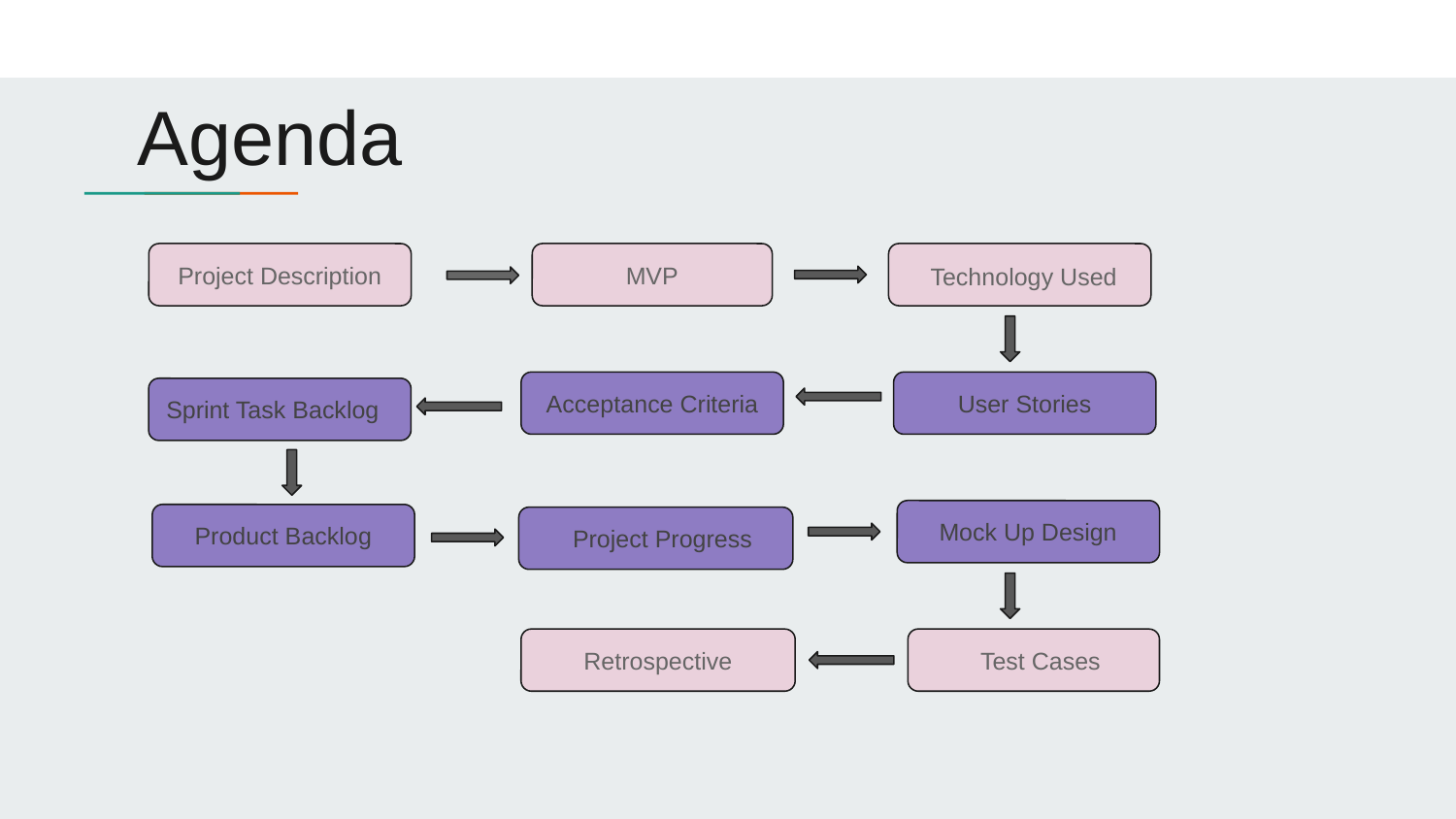

# Agenda
Project Description
MVP
 Technology Used

Acceptance Criteria
User Stories
Sprint Task Backlog

Mock Up Design
Product Backlog
  Project Progress

Retrospective
  Test Cases